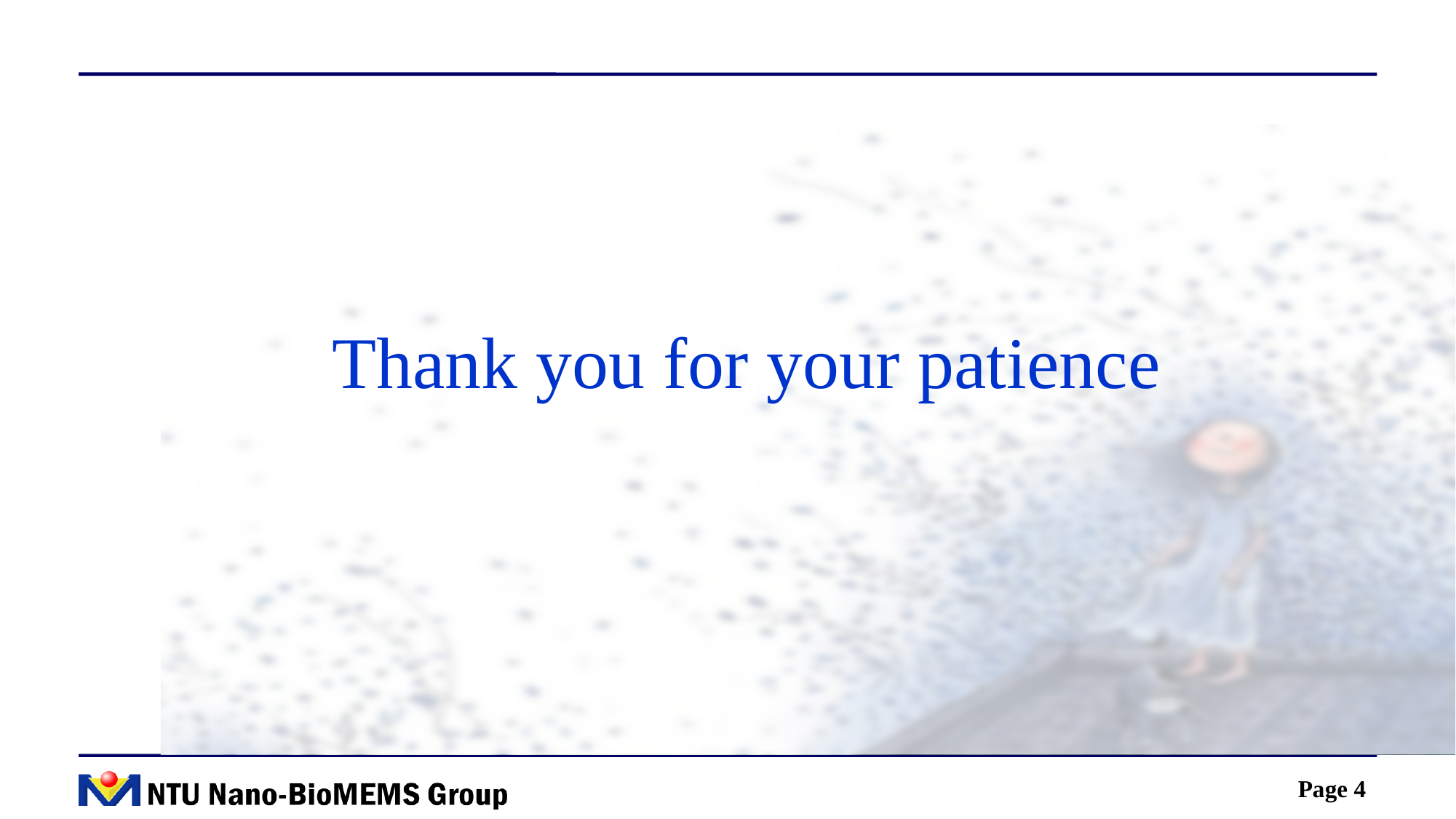

#
Thank you for your patience
Page 4